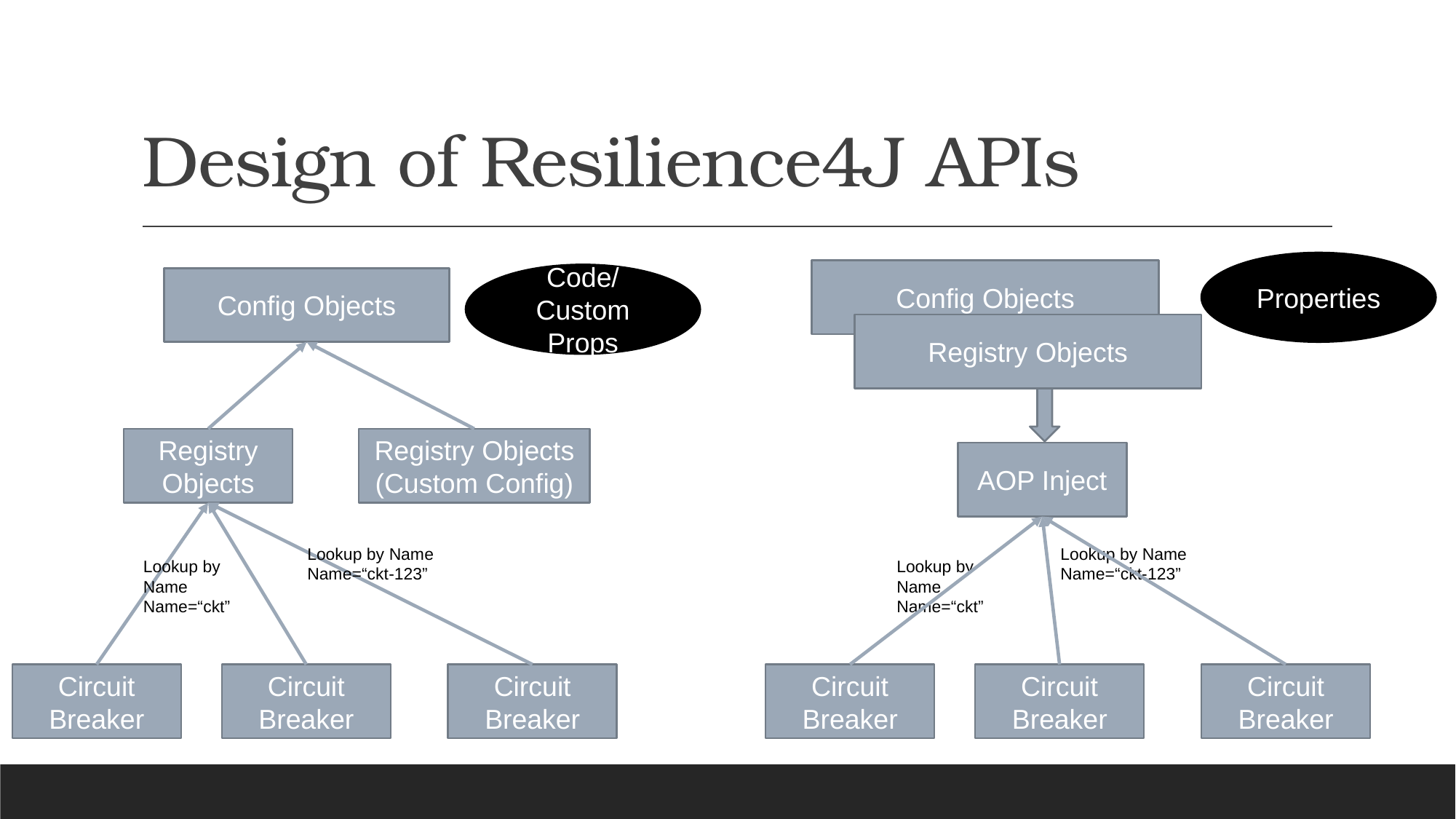

# Design of Resilience4J APIs
Properties
Config Objects
Code/ Custom Props
Config Objects
Registry Objects

Registry Objects
Registry Objects (Custom Config)
AOP Inject
Lookup by Name
Name=“ckt-123”
Lookup by Name
Name=“ckt-123”
Lookup by Name
Name=“ckt”
Lookup by Name
Name=“ckt”
Circuit Breaker
Circuit Breaker
Circuit Breaker
Circuit Breaker
Circuit Breaker
Circuit Breaker